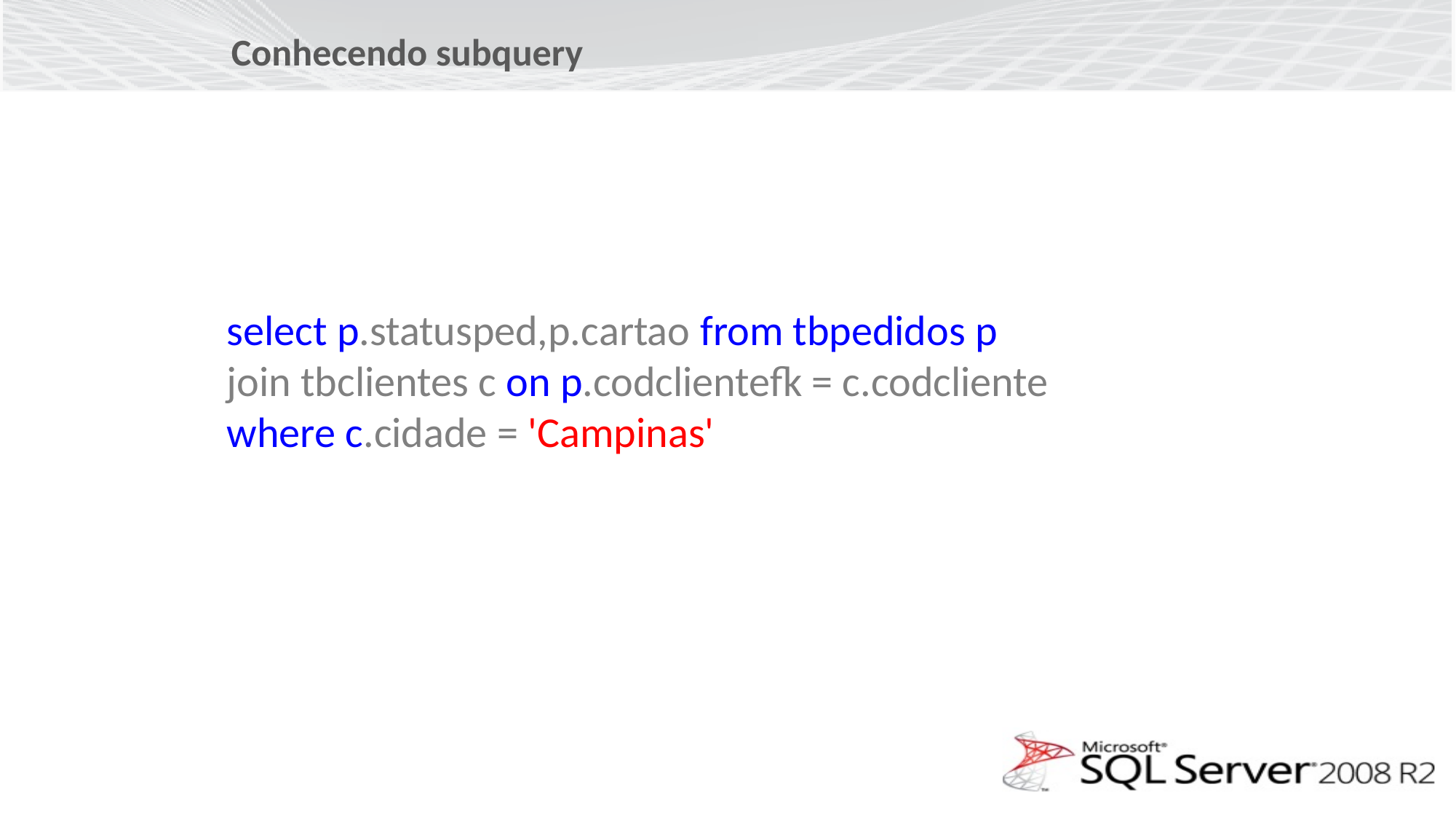

Conhecendo subquery
select p.statusped,p.cartao from tbpedidos p
join tbclientes c on p.codclientefk = c.codcliente
where c.cidade = 'Campinas'